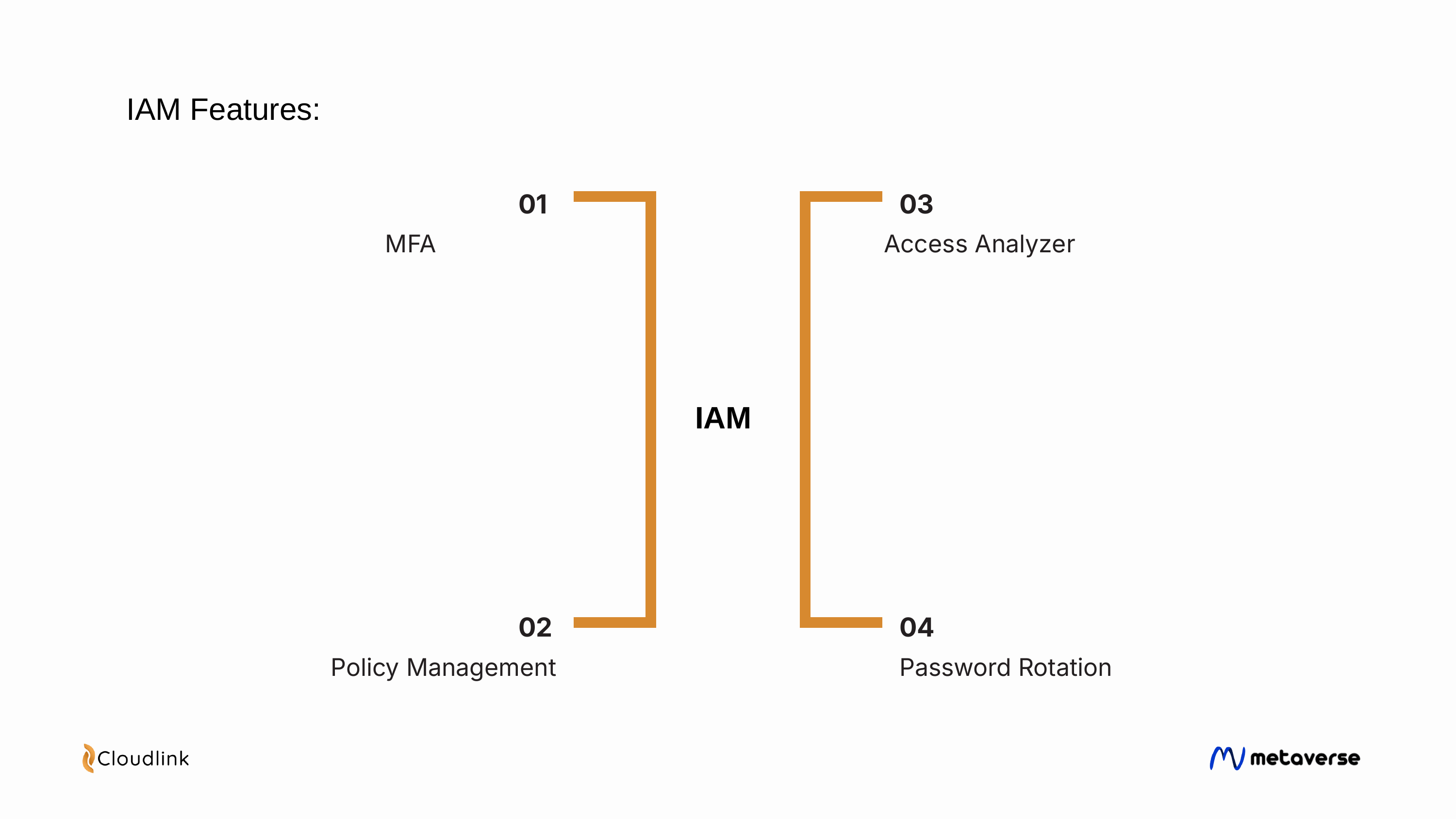

IAM Features:
01
03
MFA
Access Analyzer
IAM
02
04
Policy Management
Password Rotation